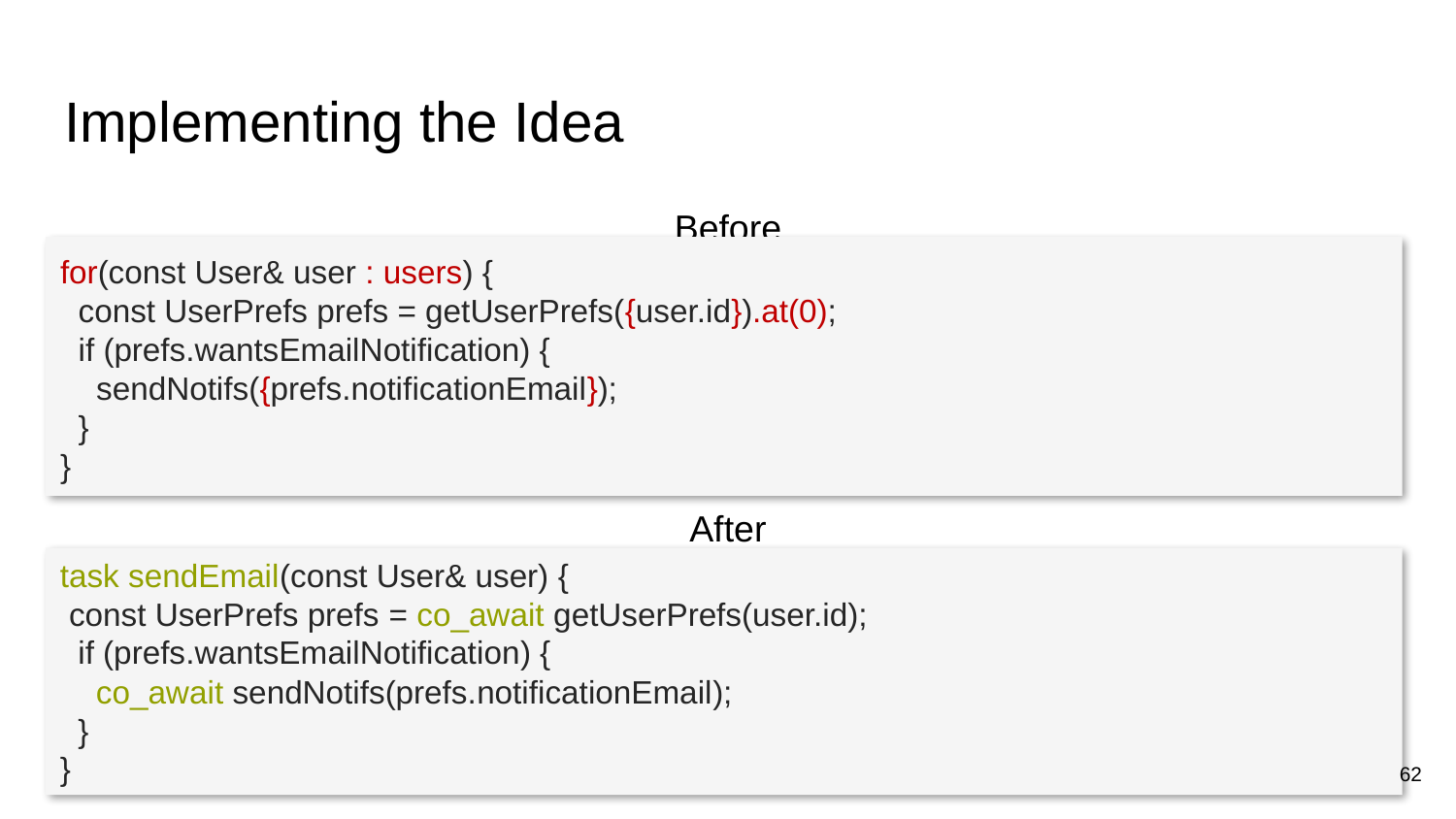

# Implementing the Idea
Before

After
for(const User& user : users) {
  const UserPrefs prefs = getUserPrefs({user.id}).at(0);
  if (prefs.wantsEmailNotification) {
    sendNotifs({prefs.notificationEmail});
  }
}
task sendEmail(const User& user) {
 const UserPrefs prefs = co_await getUserPrefs(user.id);
  if (prefs.wantsEmailNotification) {
    co_await sendNotifs(prefs.notificationEmail);
  }
}
62